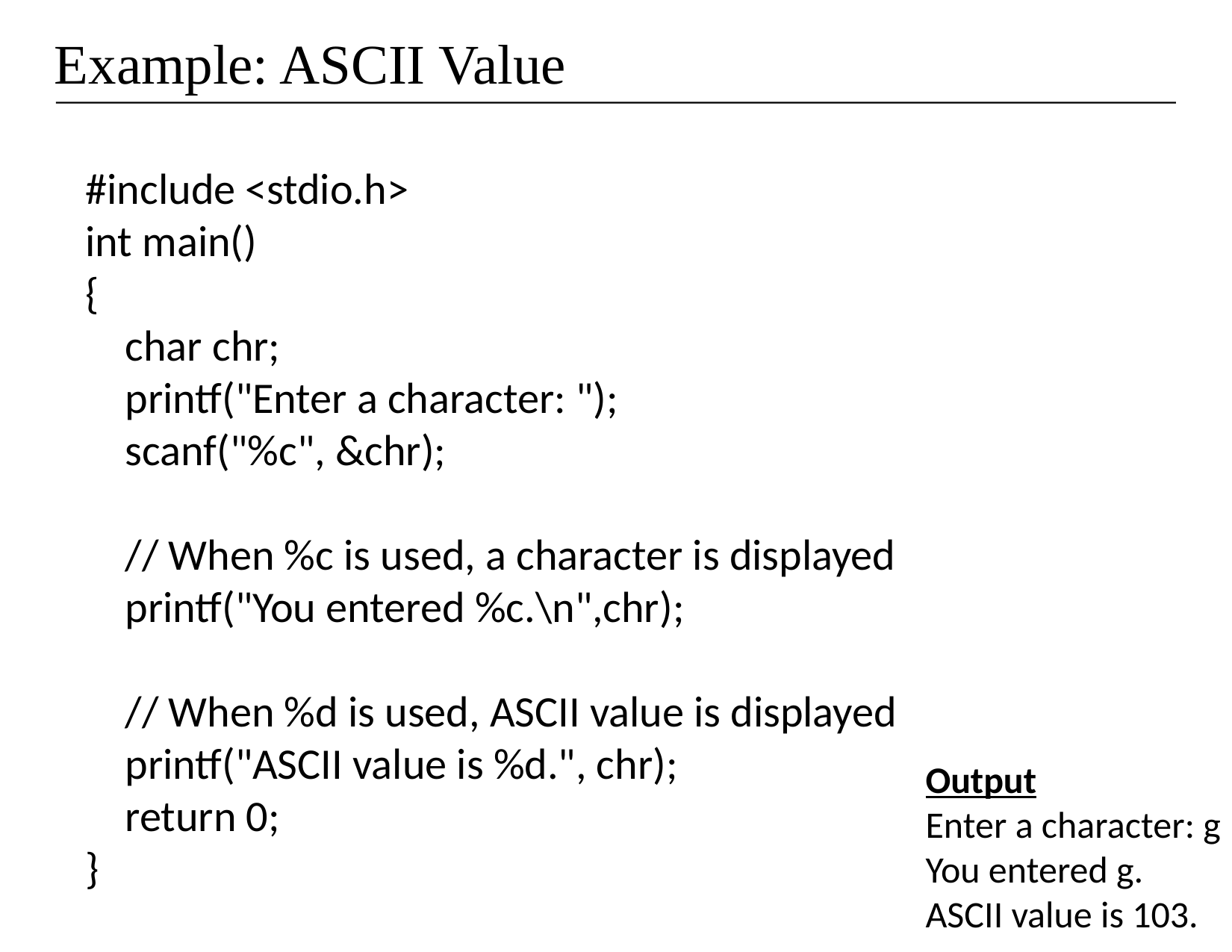

# Example: ASCII Value
#include <stdio.h>
int main()
{
    char chr;
    printf("Enter a character: ");
    scanf("%c", &chr);

    // When %c is used, a character is displayed
    printf("You entered %c.\n",chr);

    // When %d is used, ASCII value is displayed
    printf("ASCII value is %d.", chr);
    return 0;
}
Output
Enter a character: g
You entered g.
ASCII value is 103.